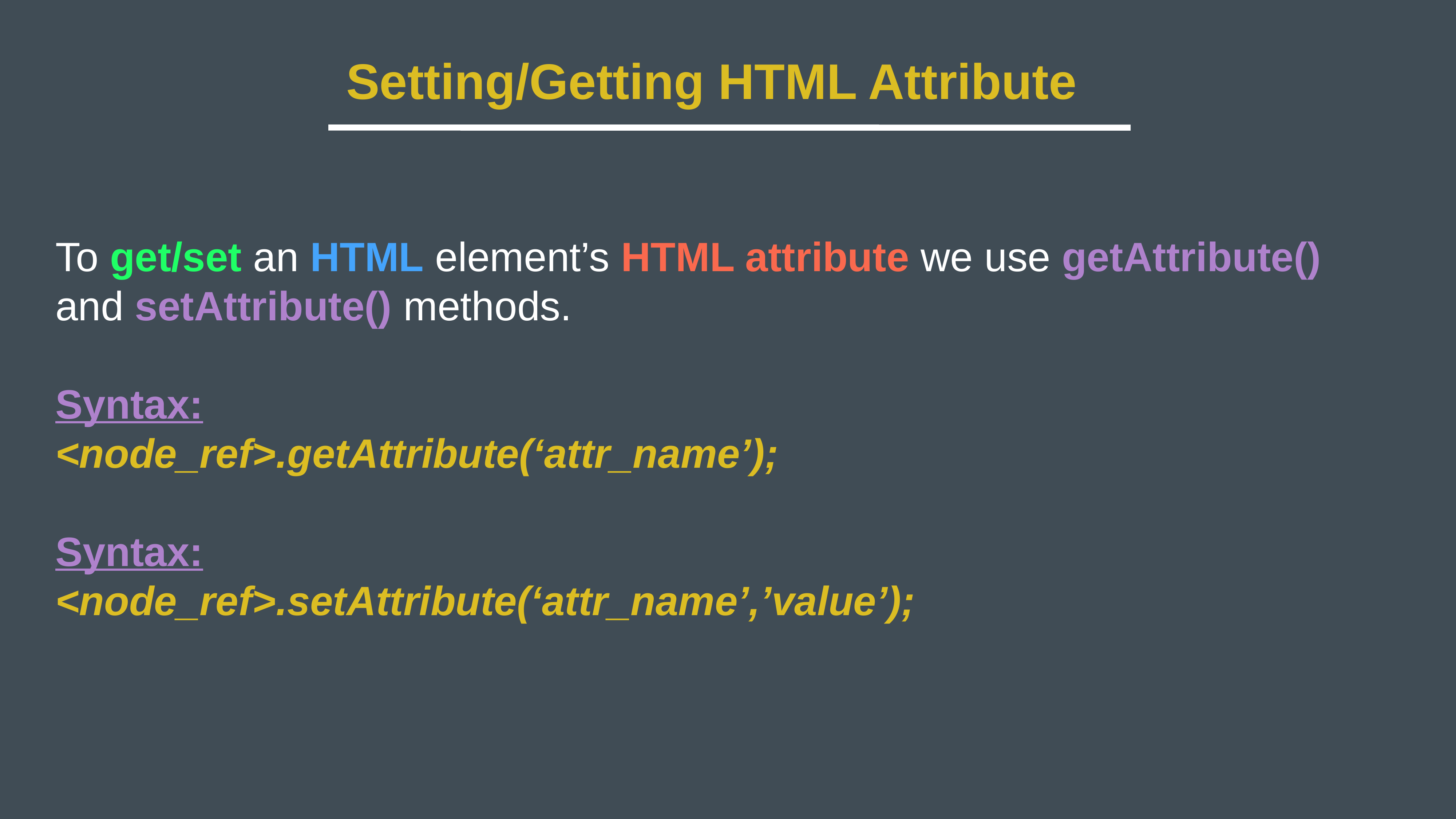

Setting/Getting HTML Attribute
To get/set an HTML element’s HTML attribute we use getAttribute() and setAttribute() methods.

Syntax:
<node_ref>.getAttribute(‘attr_name’);

Syntax:
<node_ref>.setAttribute(‘attr_name’,’value’);